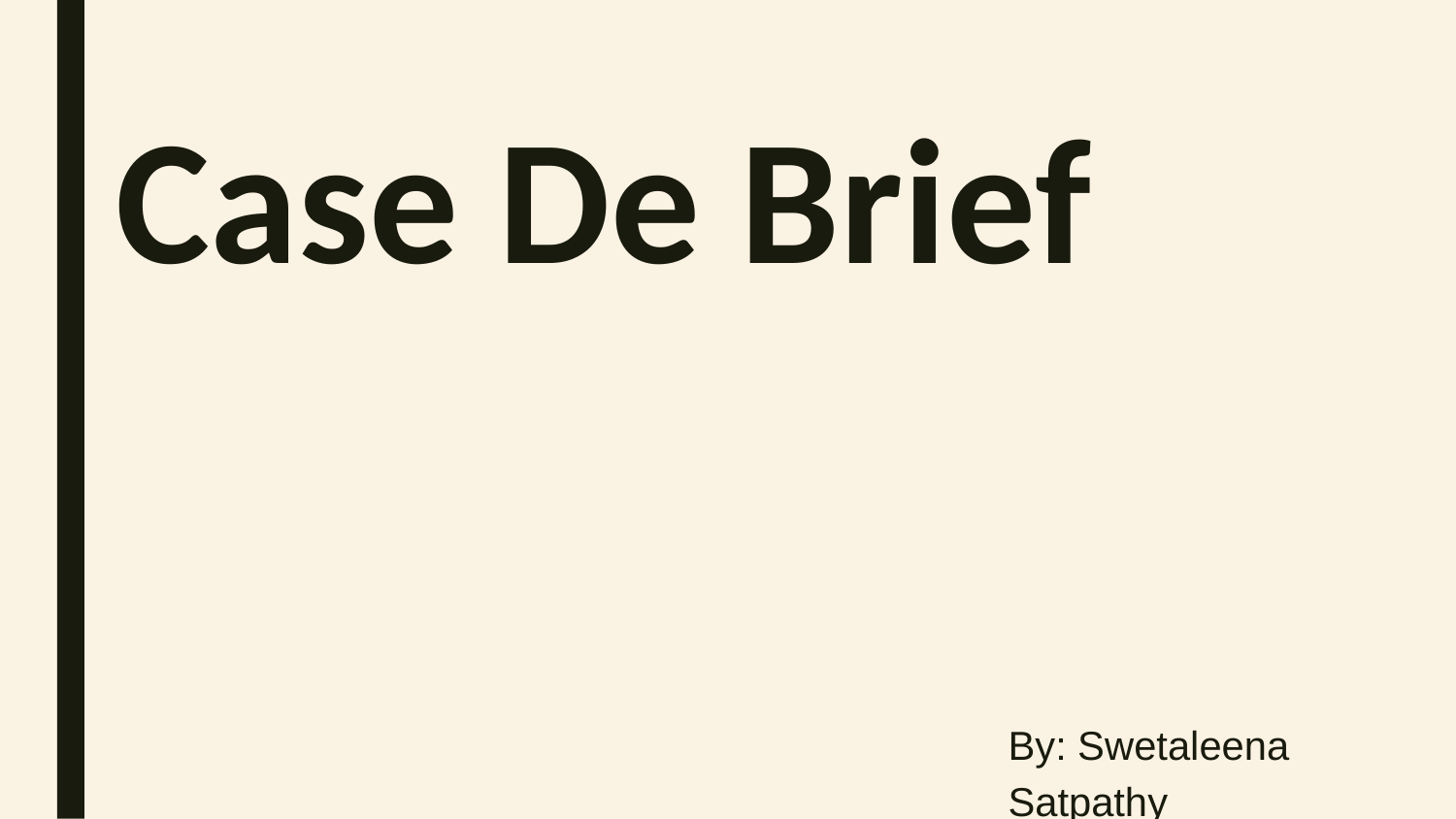

# Case De Brief
By: Swetaleena Satpathy